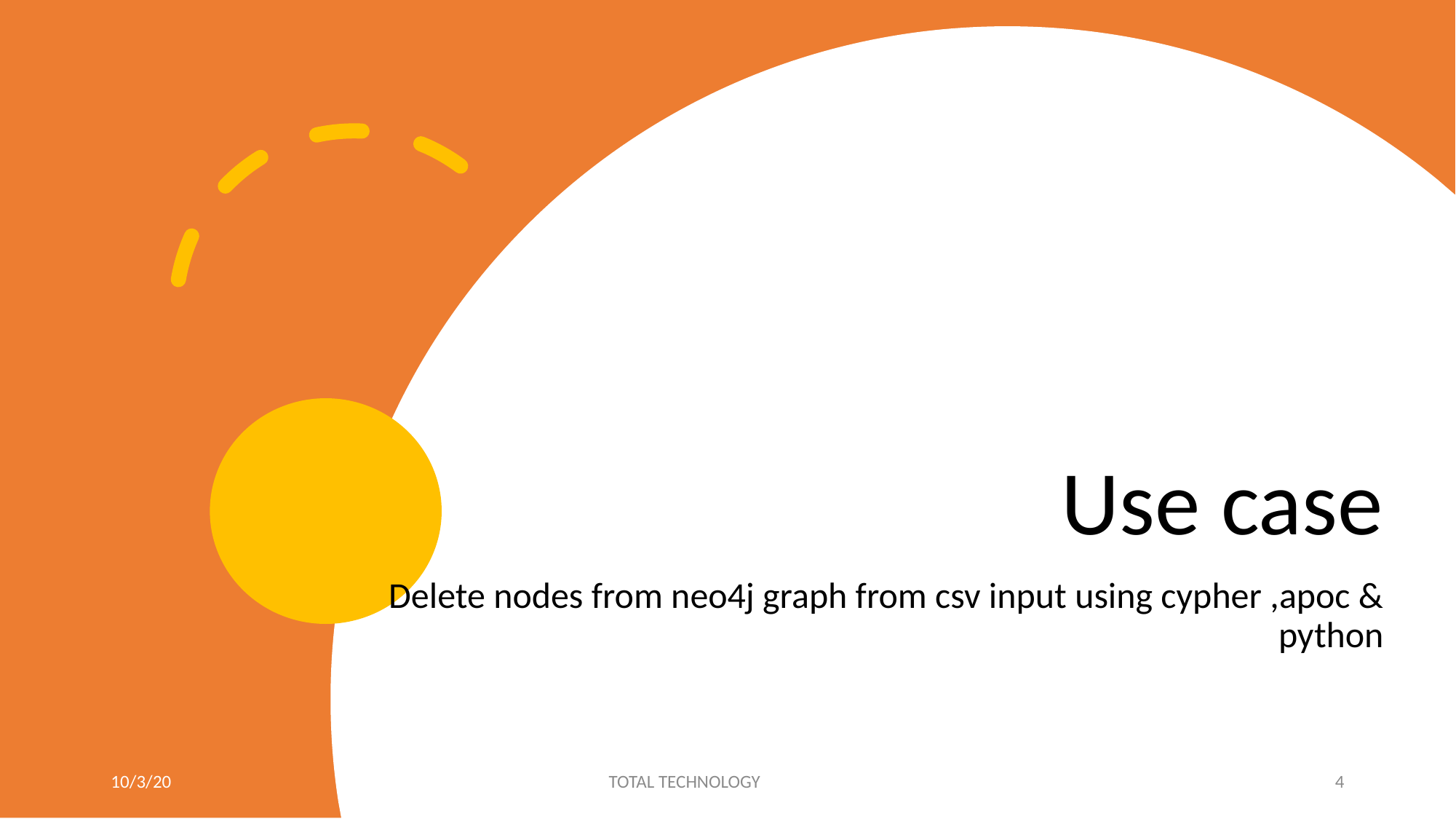

# Use case

Delete nodes from neo4j graph from csv input using cypher ,apoc & python
10/3/20
TOTAL TECHNOLOGY
4